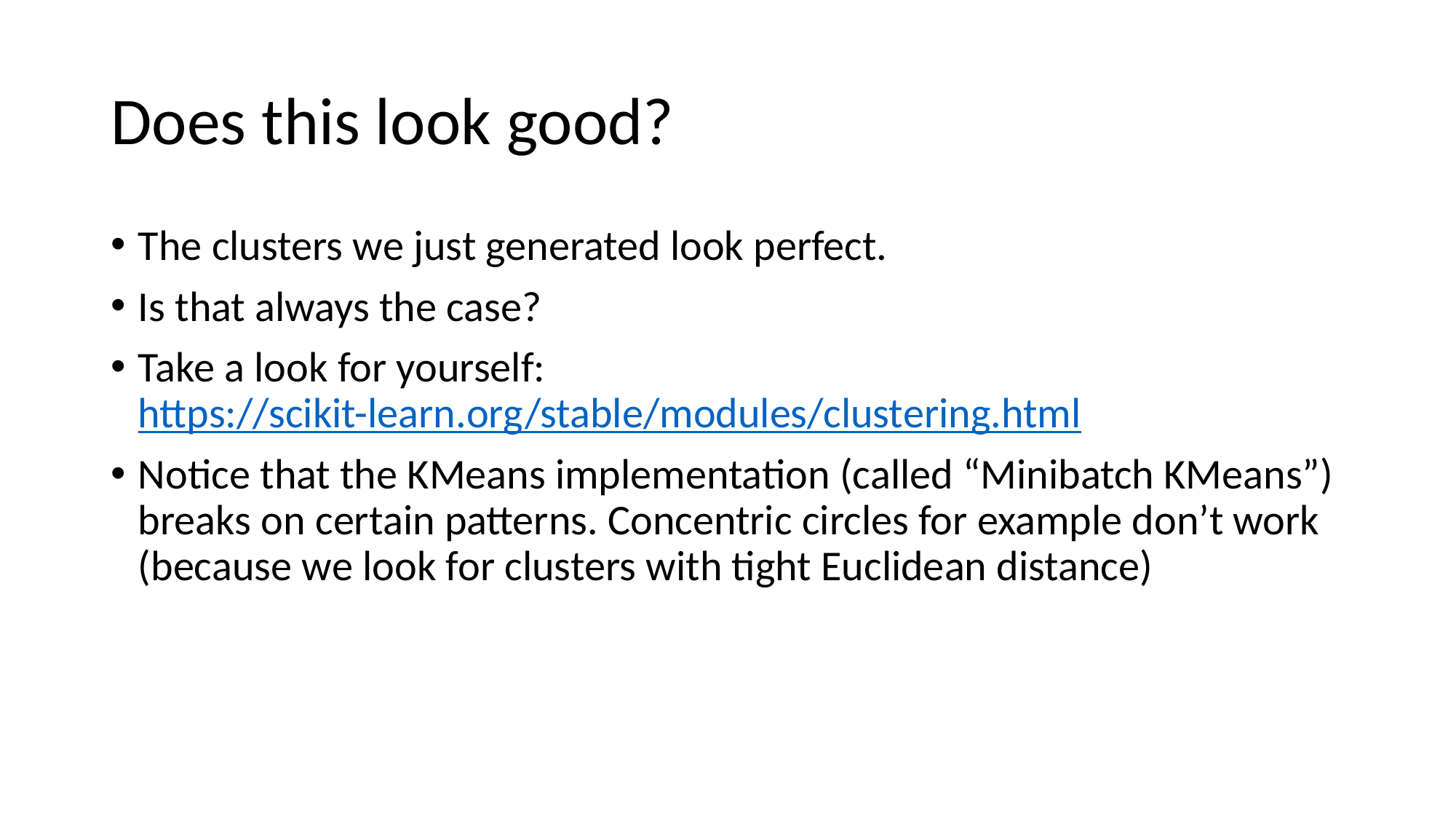

# Does this look good?
The clusters we just generated look perfect.
Is that always the case?
Take a look for yourself:
https://scikit-learn.org/stable/modules/clustering.html
Notice that the KMeans implementation (called “Minibatch KMeans”) breaks on certain patterns. Concentric circles for example don’t work (because we look for clusters with tight Euclidean distance)